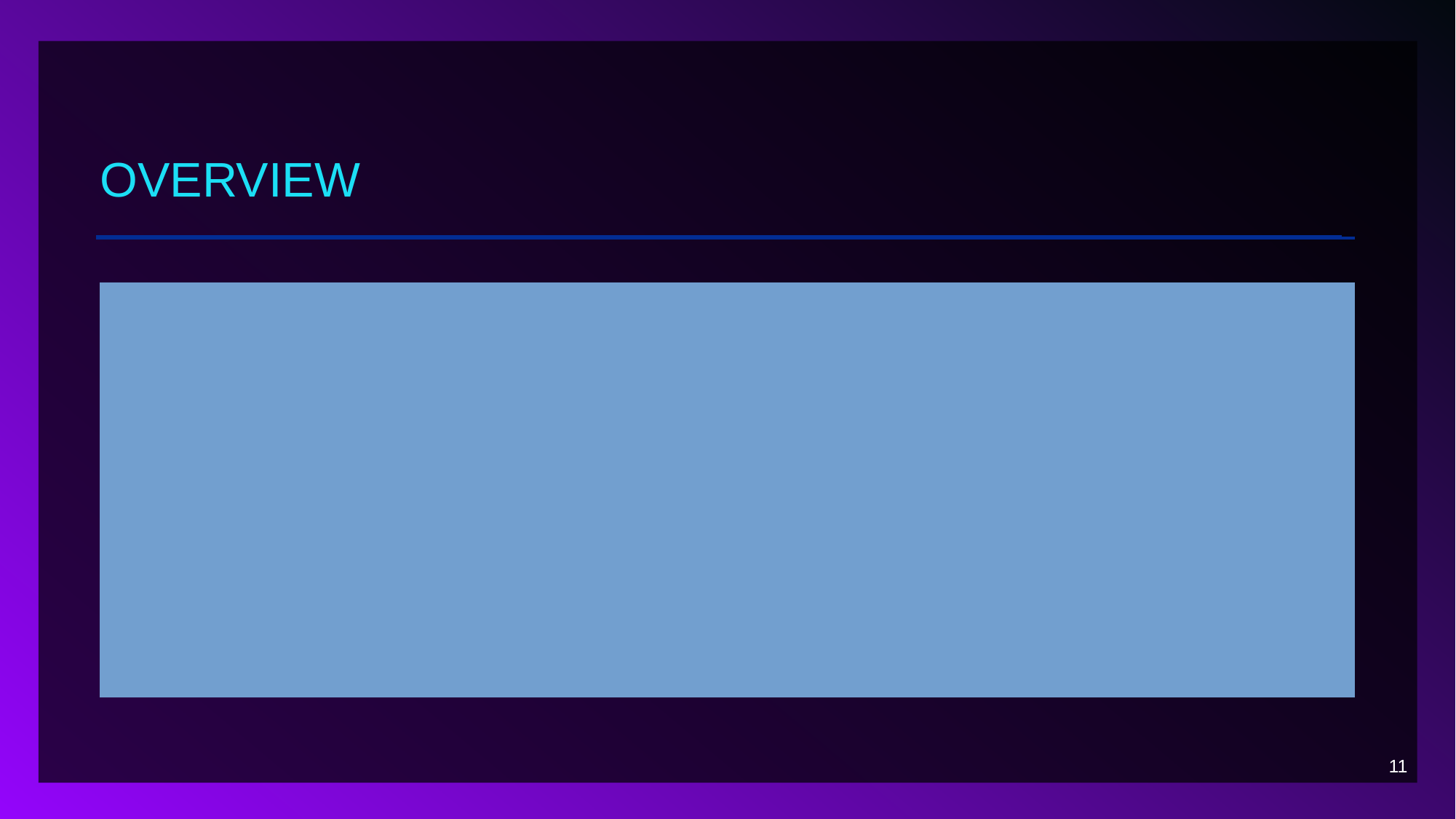

# overview
To carry out a basic document-based phishing attack, the first step would be to embed a malicious macro within the document.

Alternatively, we will use Metasploit to create such a document and embed it with macro using the commands in the terminal.

We won’t be working with the malicious document after it’s creation for performing any sort of social engineering through it due to obvious reasons.
11